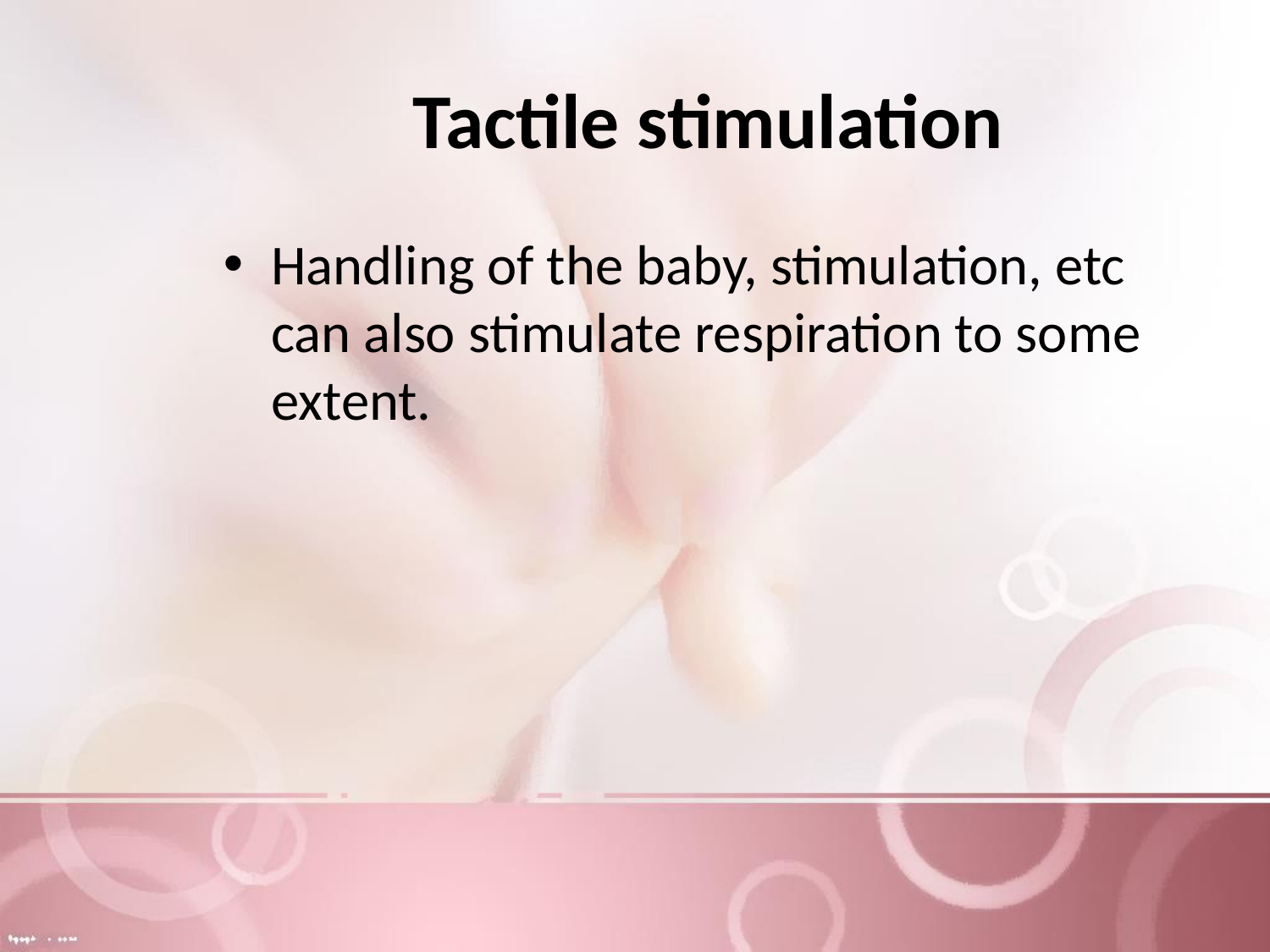

# Tactile stimulation
Handling of the baby, stimulation, etc can also stimulate respiration to some extent.